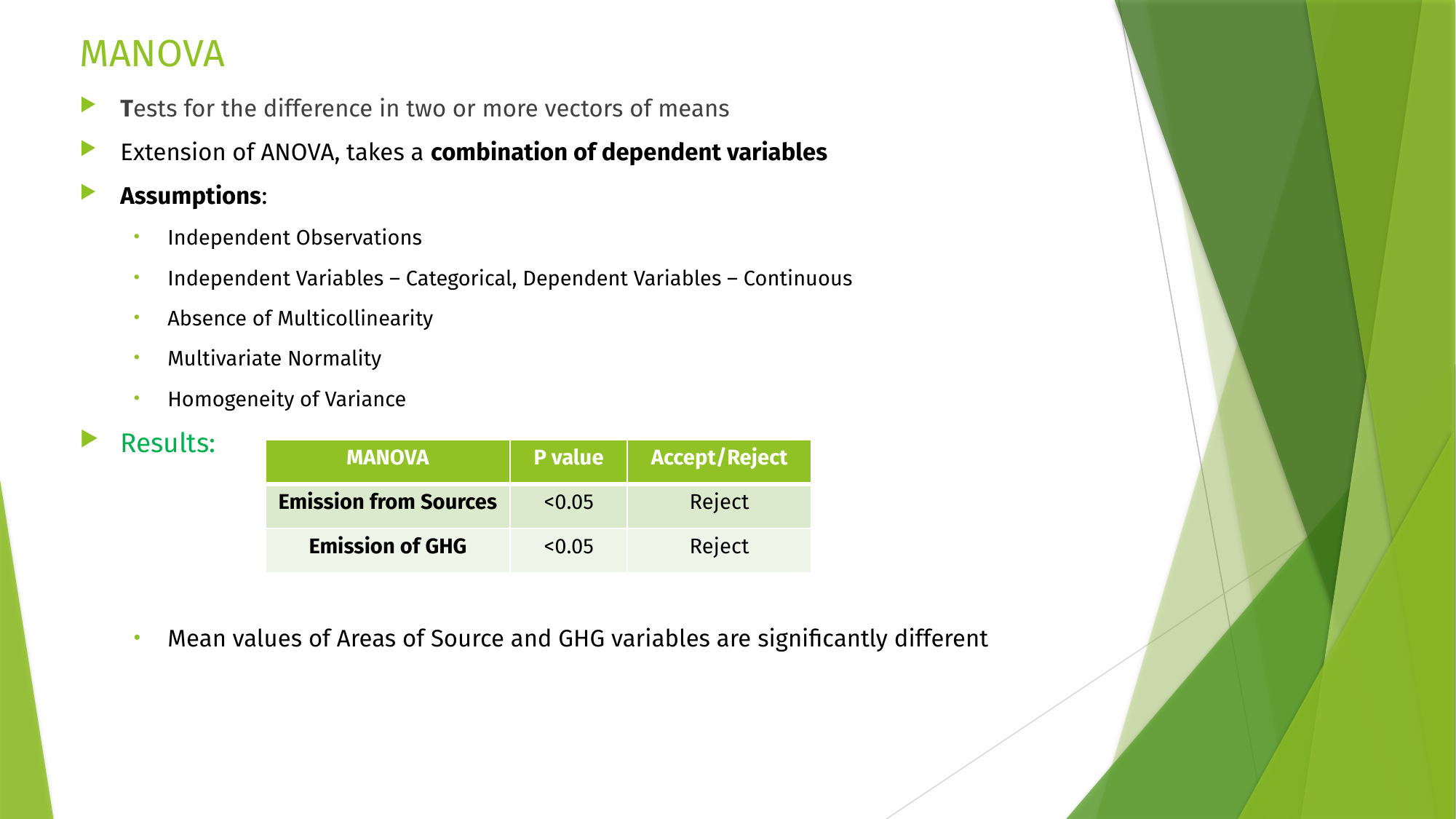

# MANOVA
Tests for the difference in two or more vectors of means
Extension of ANOVA, takes a combination of dependent variables
Assumptions:
Independent Observations
Independent Variables – Categorical, Dependent Variables – Continuous
Absence of Multicollinearity
Multivariate Normality
Homogeneity of Variance
Results:

Mean values of Areas of Source and GHG variables are significantly different

| MANOVA | P value | Accept/Reject |
| --- | --- | --- |
| Emission from Sources | <0.05 | Reject |
| Emission of GHG | <0.05 | Reject |